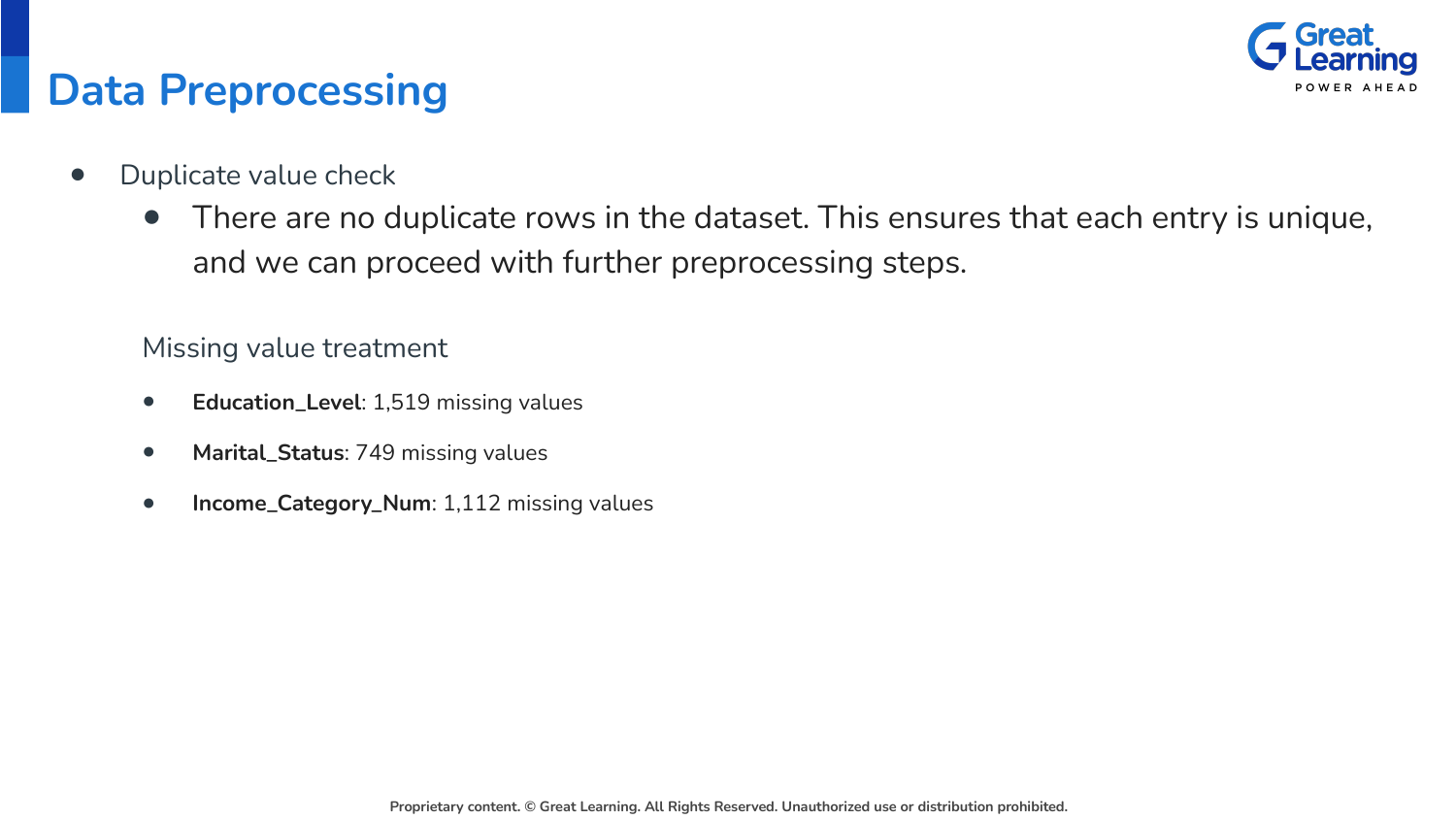

# Data Preprocessing
Duplicate value check
There are no duplicate rows in the dataset. This ensures that each entry is unique, and we can proceed with further preprocessing steps.

Missing value treatment
Education_Level: 1,519 missing values
Marital_Status: 749 missing values
Income_Category_Num: 1,112 missing values